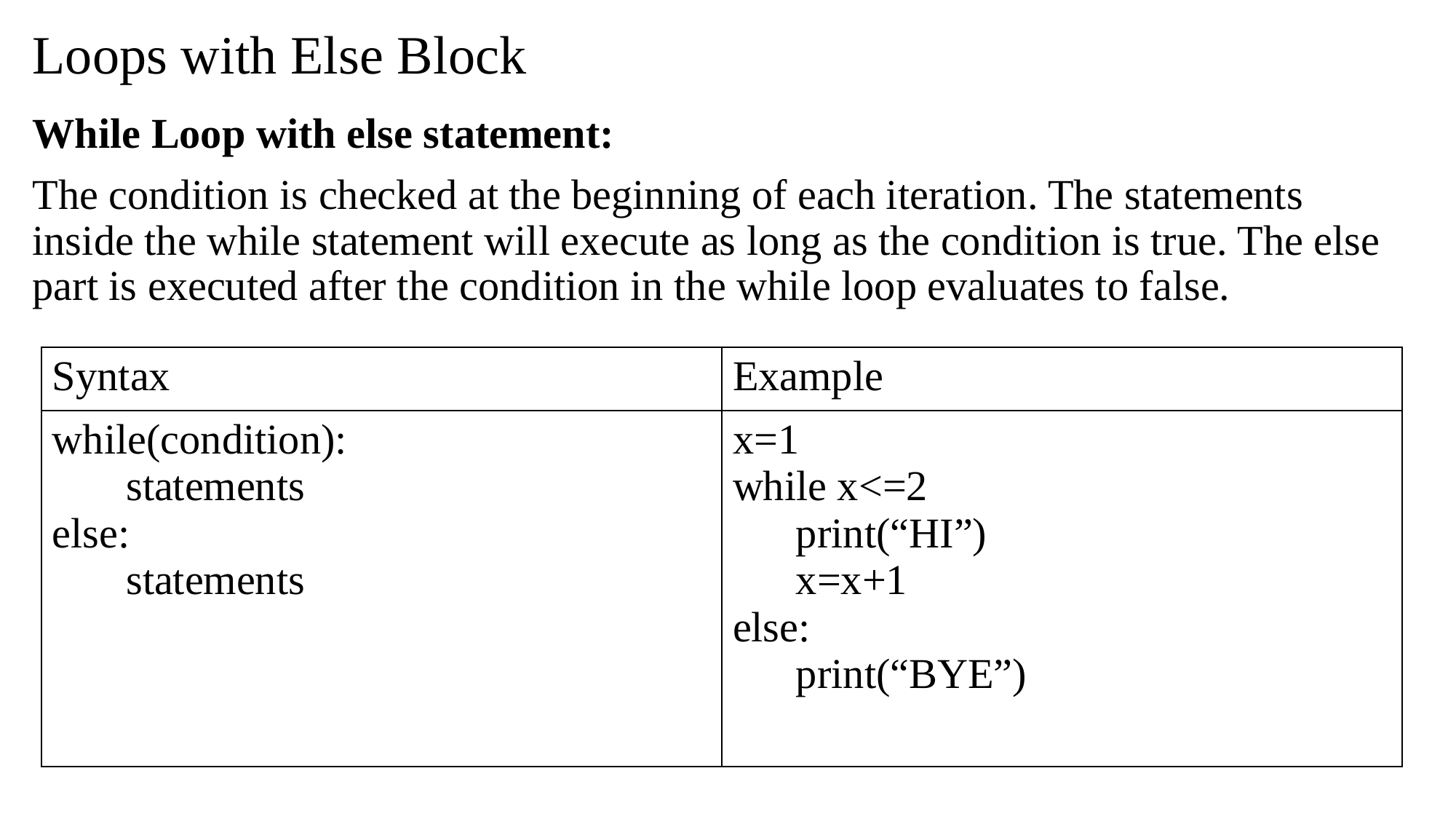

# Loops with Else Block
While Loop with else statement:
The condition is checked at the beginning of each iteration. The statements inside the while statement will execute as long as the condition is true. The else part is executed after the condition in the while loop evaluates to false.

| Syntax | Example |
| --- | --- |
| while(condition): statements else: statements | x=1 while x<=2 print(“HI”) x=x+1 else: print(“BYE”) |